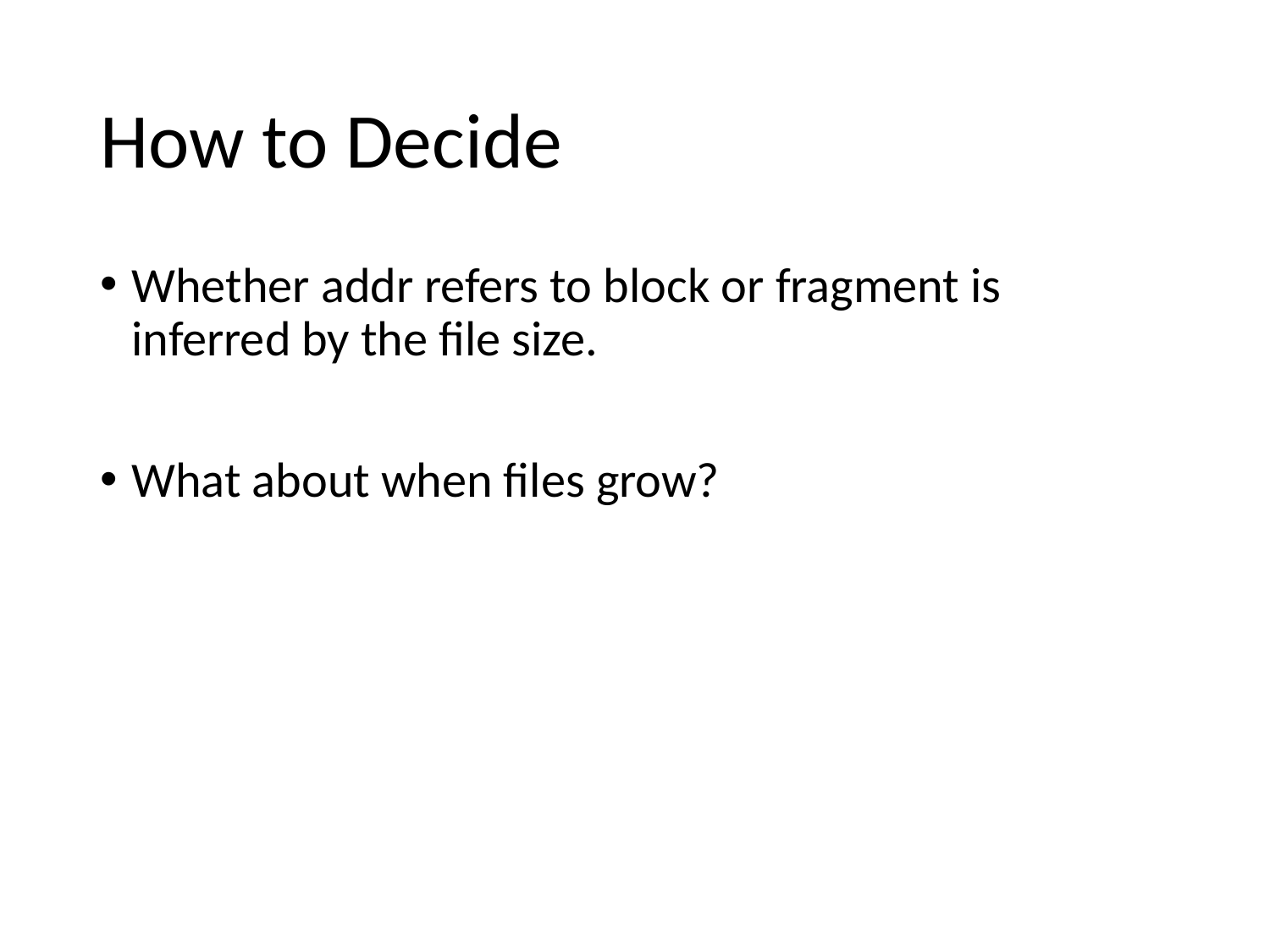

# How to Decide
Whether addr refers to block or fragment is inferred by the file size.

What about when files grow?